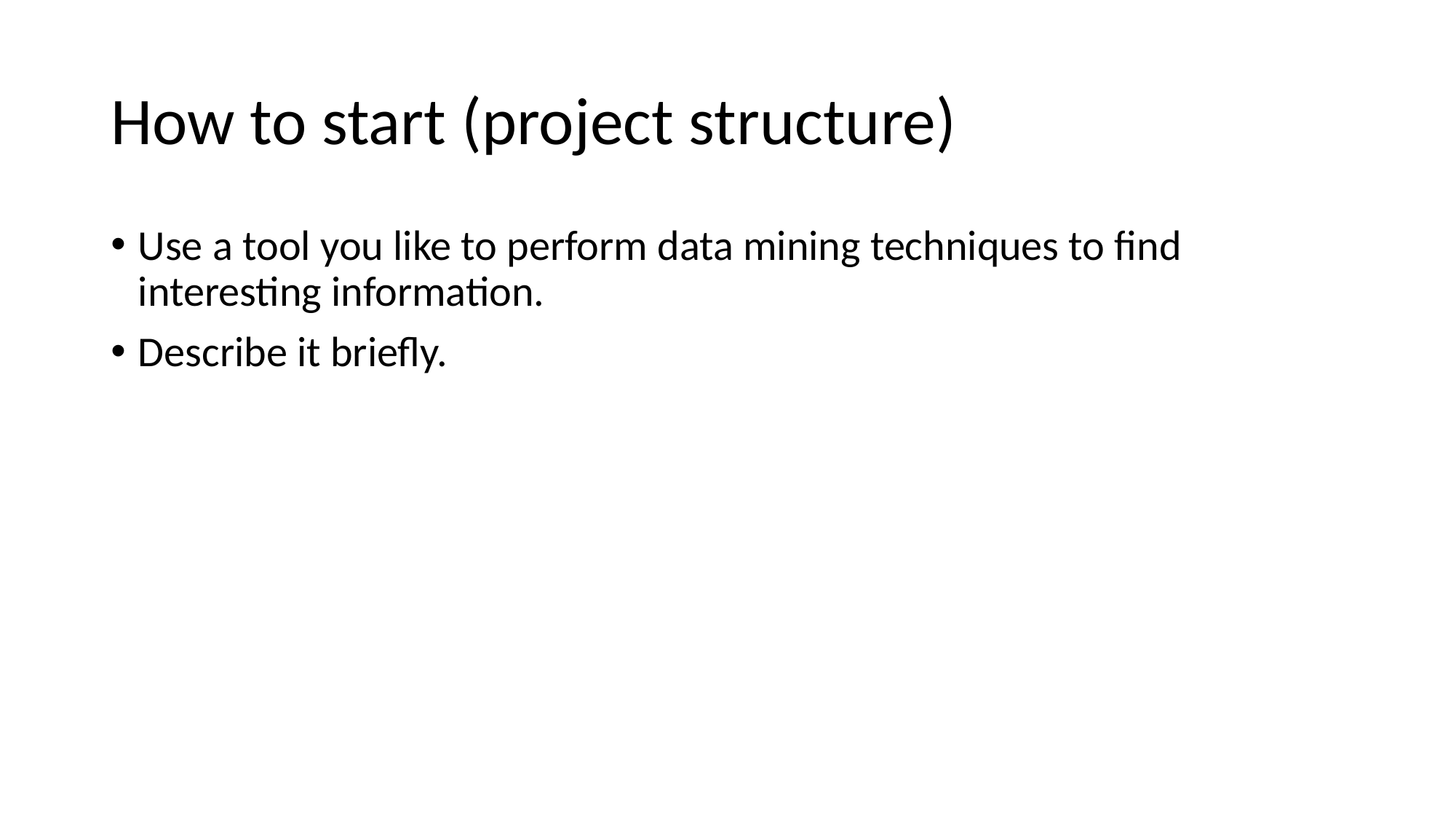

# How to start (project structure)
Use a tool you like to perform data mining techniques to find interesting information.
Describe it briefly.